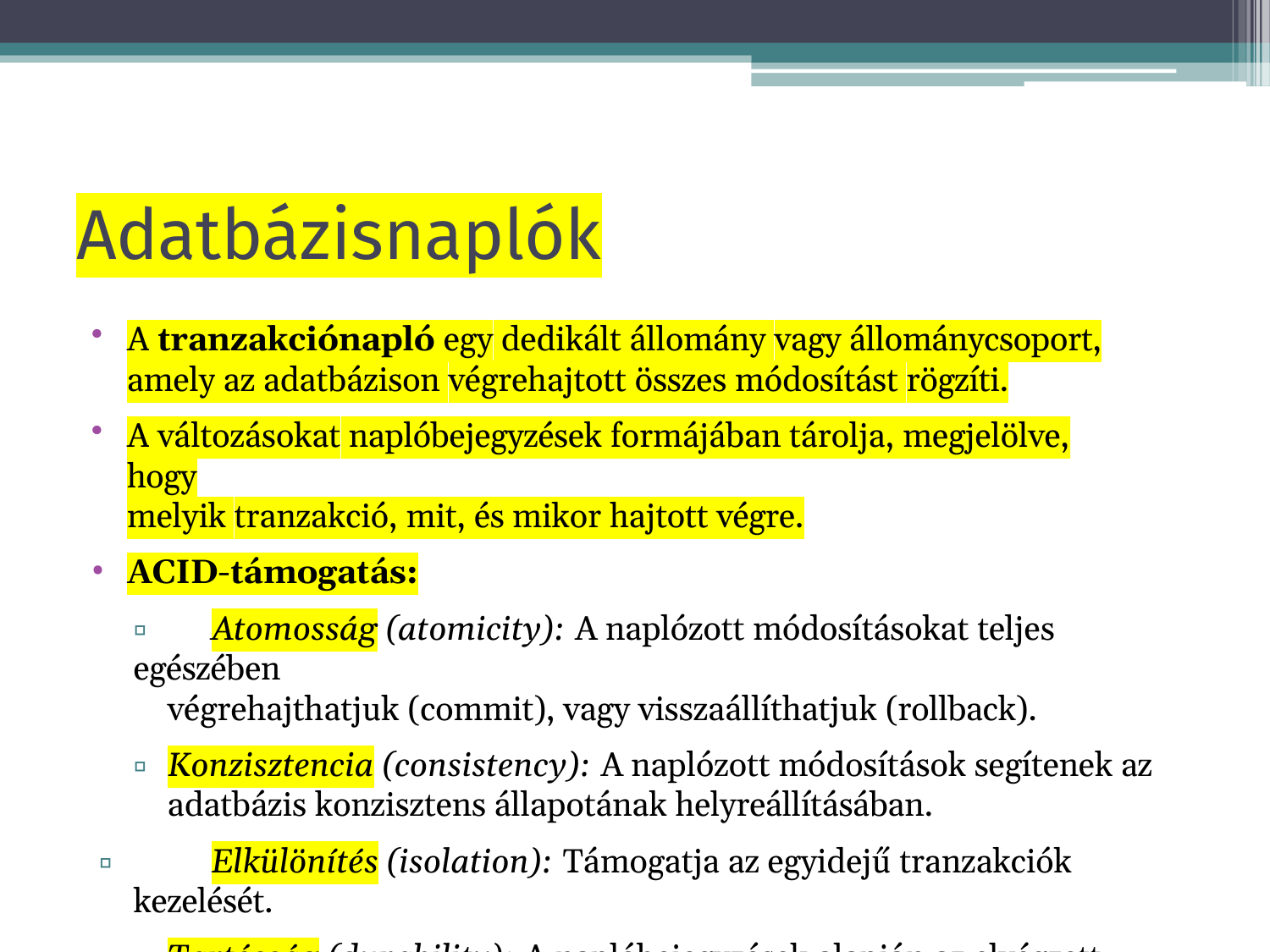

# Adatbázisnaplók
A tranzakciónapló egy dedikált állomány vagy állománycsoport, amely az adatbázison végrehajtott összes módosítást rögzíti.
A változásokat naplóbejegyzések formájában tárolja, megjelölve, hogy
melyik tranzakció, mit, és mikor hajtott végre.
ACID-támogatás:
▫	Atomosság (atomicity): A naplózott módosításokat teljes egészében
végrehajthatjuk (commit), vagy visszaállíthatjuk (rollback).
▫	Konzisztencia (consistency): A naplózott módosítások segítenek az adatbázis konzisztens állapotának helyreállításában.
▫	Elkülönítés (isolation): Támogatja az egyidejű tranzakciók kezelését.
▫	Tartósság (durability): A naplóbejegyzések alapján az elvégzett módosítások szükség esetén újra végrehajthatók.